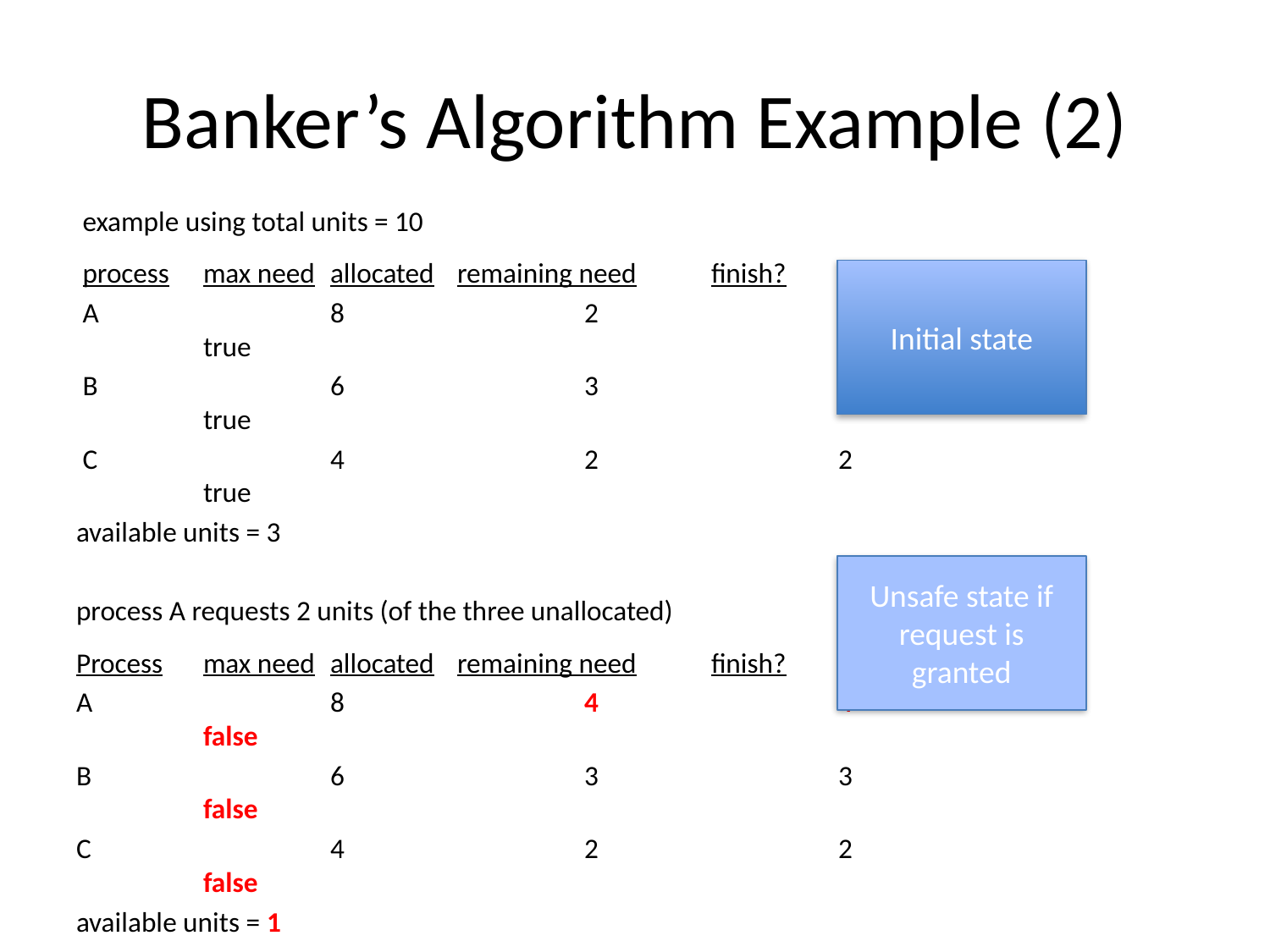

# Banker’s Algorithm Example (2)
 example using total units = 10

 process	max need	allocated	remaining need	finish?
 A		8		2		6			true
 B		6		3		3			true
 C		4		2		2			true
available units = 3

process A requests 2 units (of the three unallocated)

Process	max need	allocated	remaining need	finish?
A		8		4		4			false
B		6		3		3			false
C		4		2		2			false
available units = 1

Cannot grant this request since there would not be enough unallocated units to satisfy the remaining need for any process!
Initial state
Unsafe state if request is granted